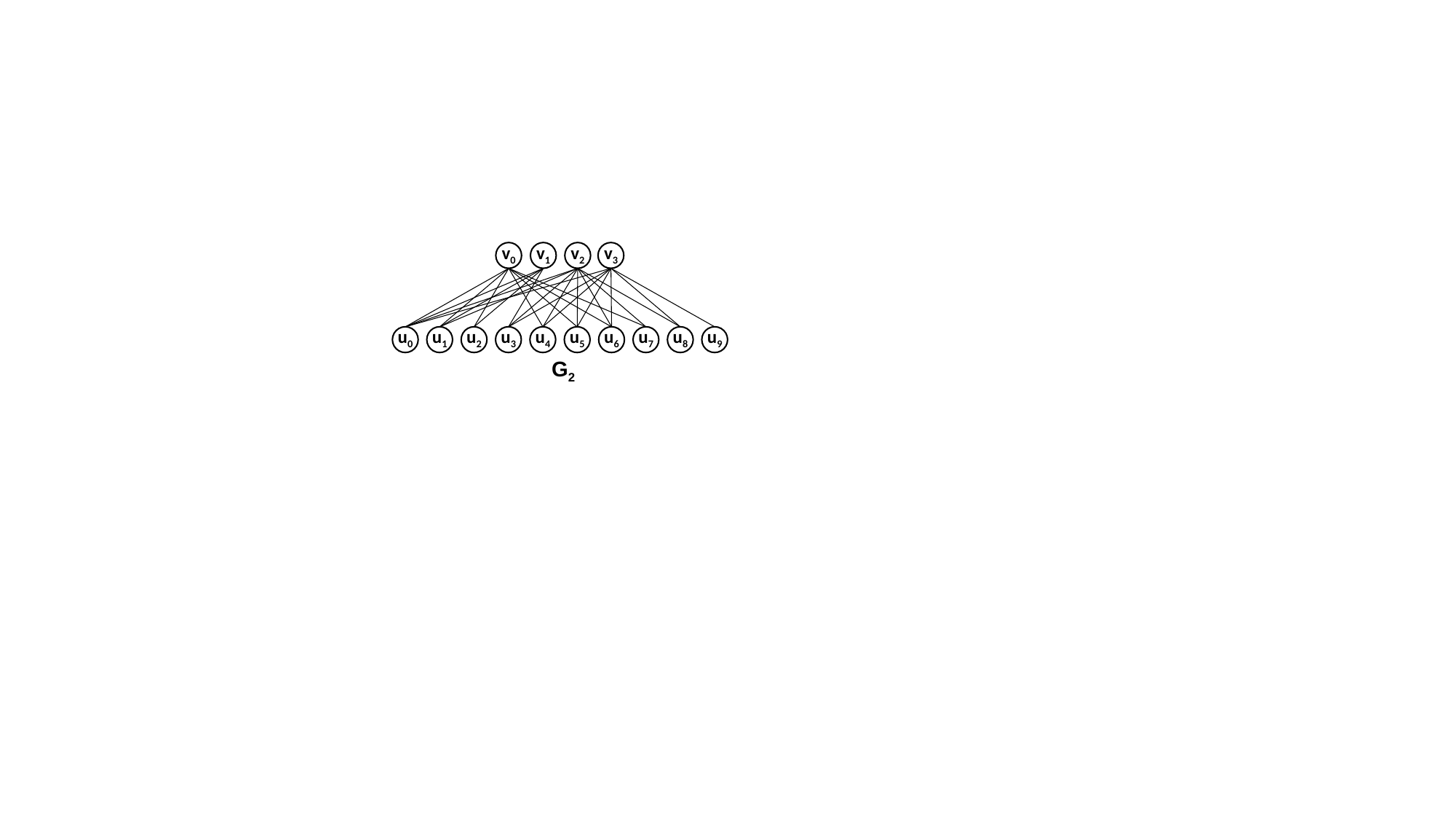

v3
v1
v0
v2
u9
u0
u1
u2
u3
u4
u5
u6
u7
u8
G2